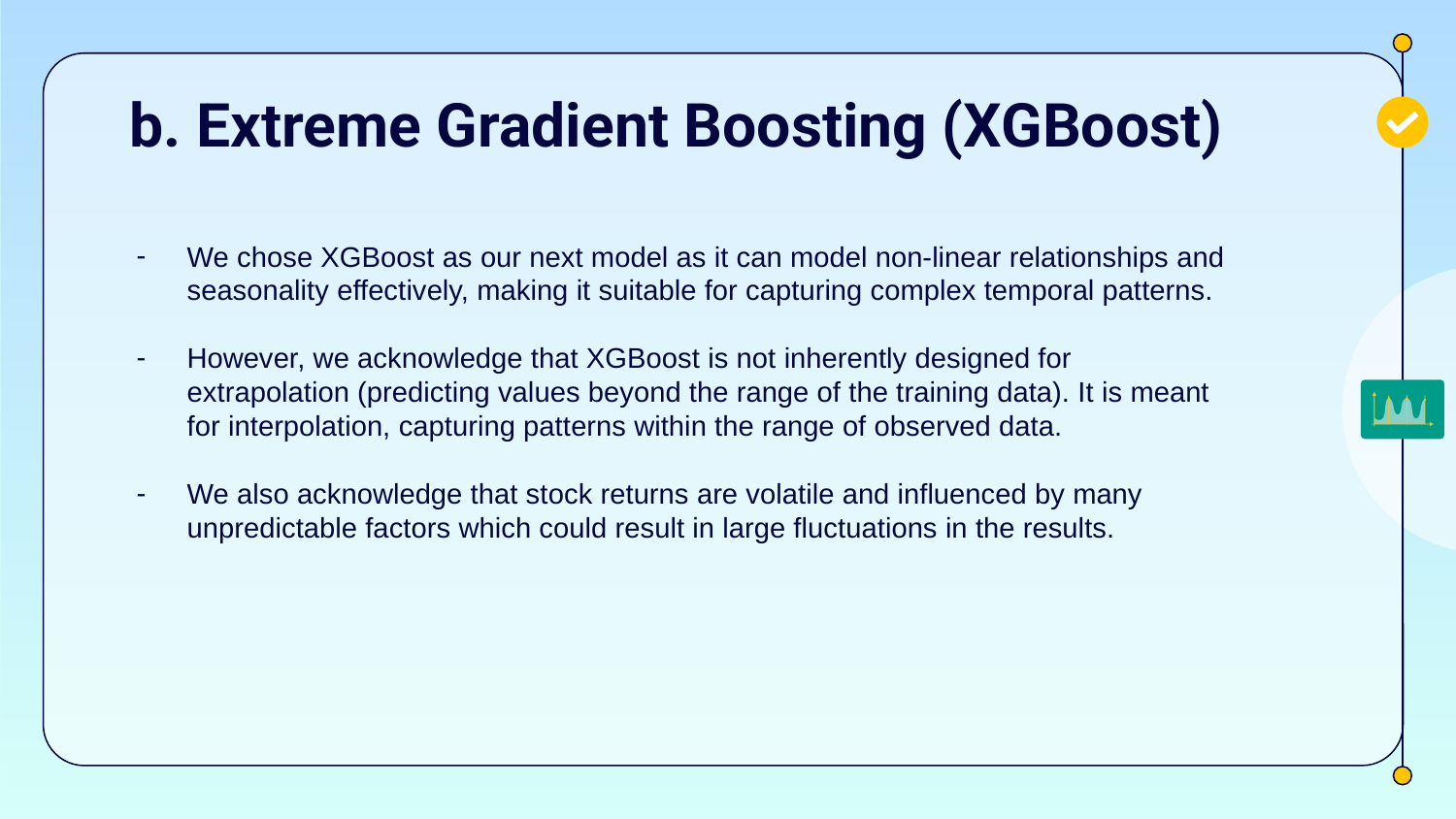

# b. Extreme Gradient Boosting (XGBoost)

We chose XGBoost as our next model as it can model non-linear relationships and seasonality effectively, making it suitable for capturing complex temporal patterns.

However, we acknowledge that XGBoost is not inherently designed for extrapolation (predicting values beyond the range of the training data). It is meant for interpolation, capturing patterns within the range of observed data.

We also acknowledge that stock returns are volatile and influenced by many unpredictable factors which could result in large fluctuations in the results.